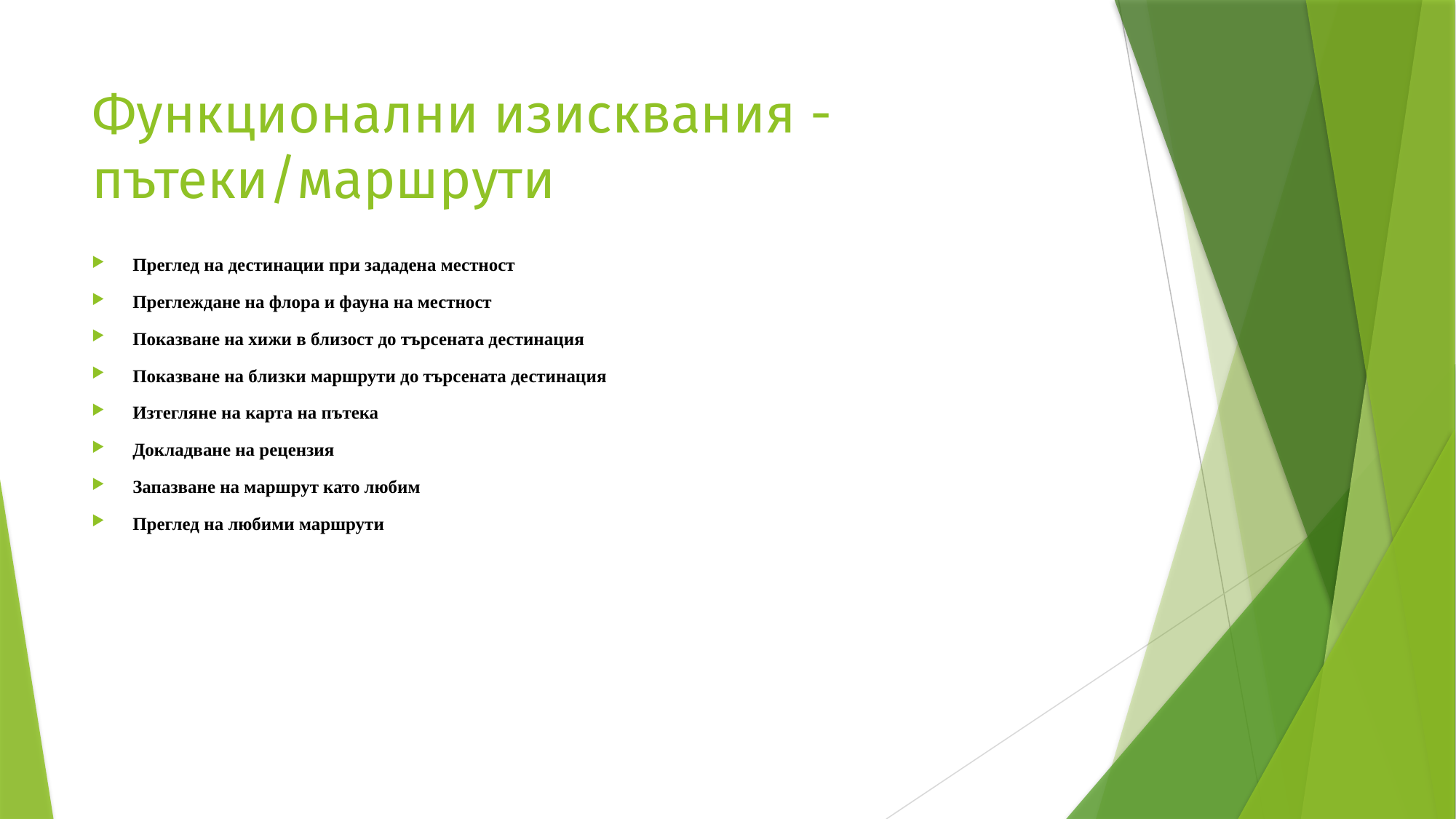

# Функционални изисквания - пътеки/маршрути
Преглед на дестинации при зададена местност
Преглеждане на флора и фауна на местност
Показване на хижи в близост до търсената дестинация
Показване на близки маршрути до търсената дестинация
Изтегляне на карта на пътека
Докладване на рецензия
Запазване на маршрут като любим
Преглед на любими маршрути